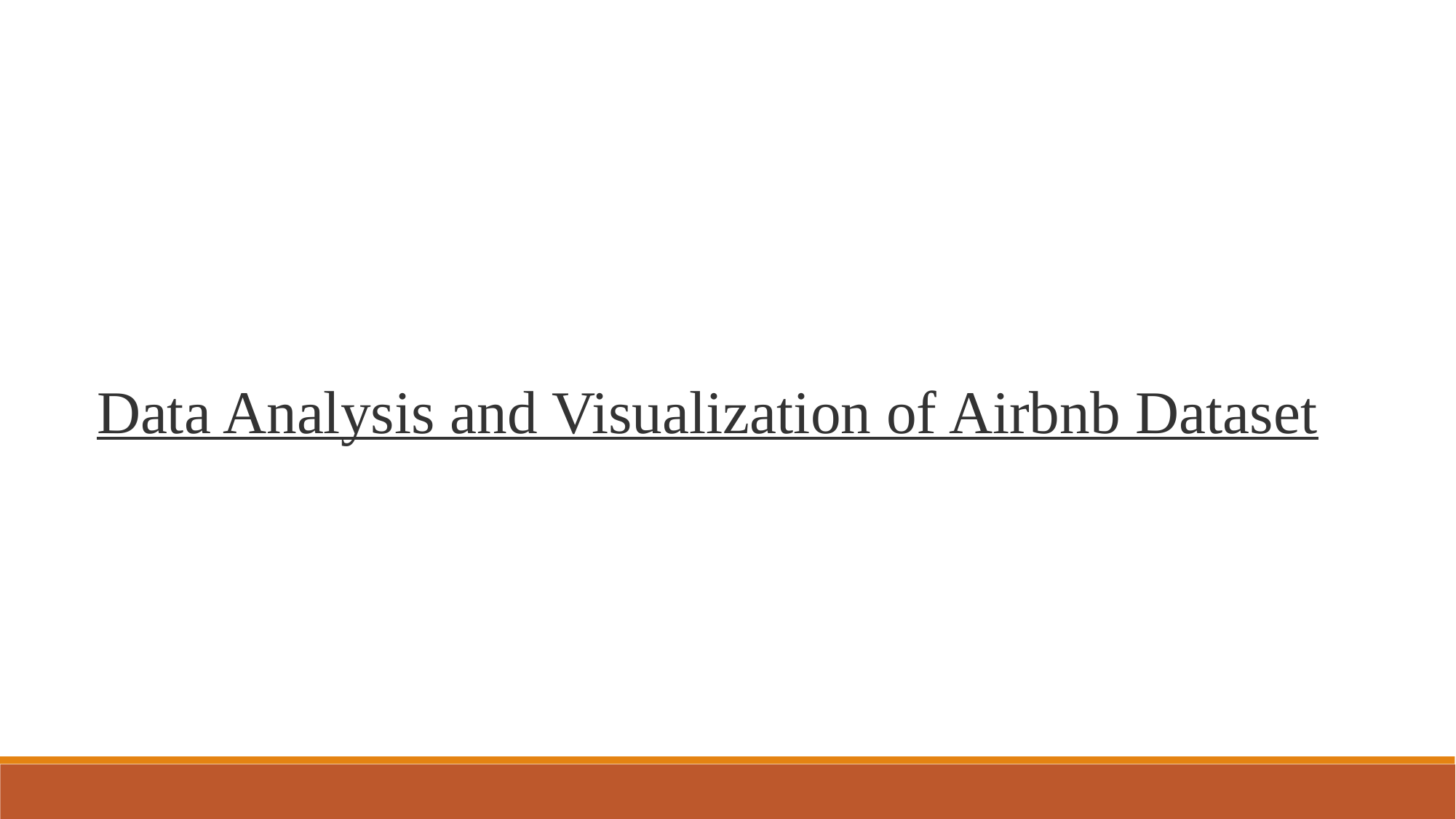

Data Analysis and Visualization of Airbnb Dataset